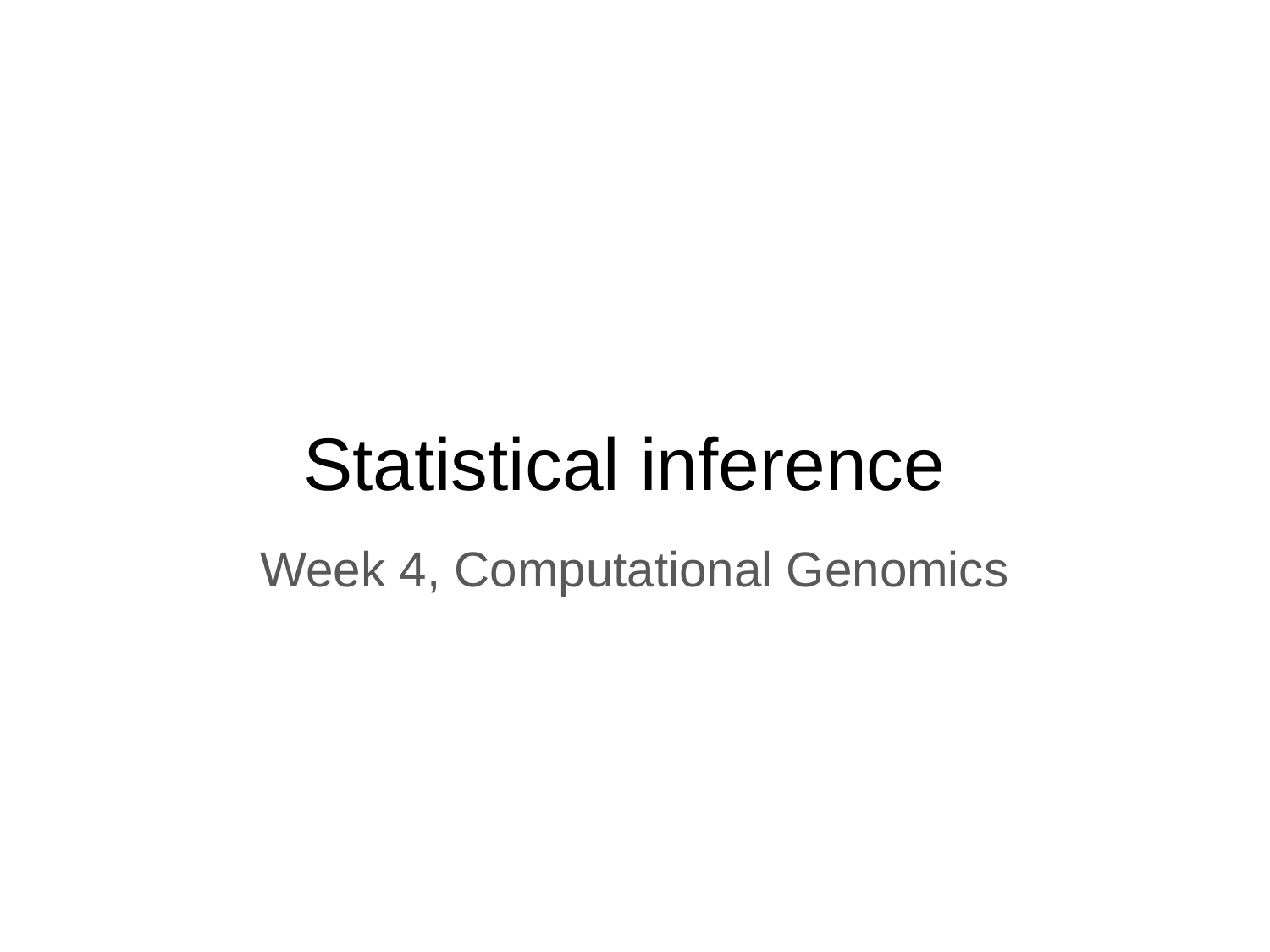

# Statistical inference
Week 4, Computational Genomics